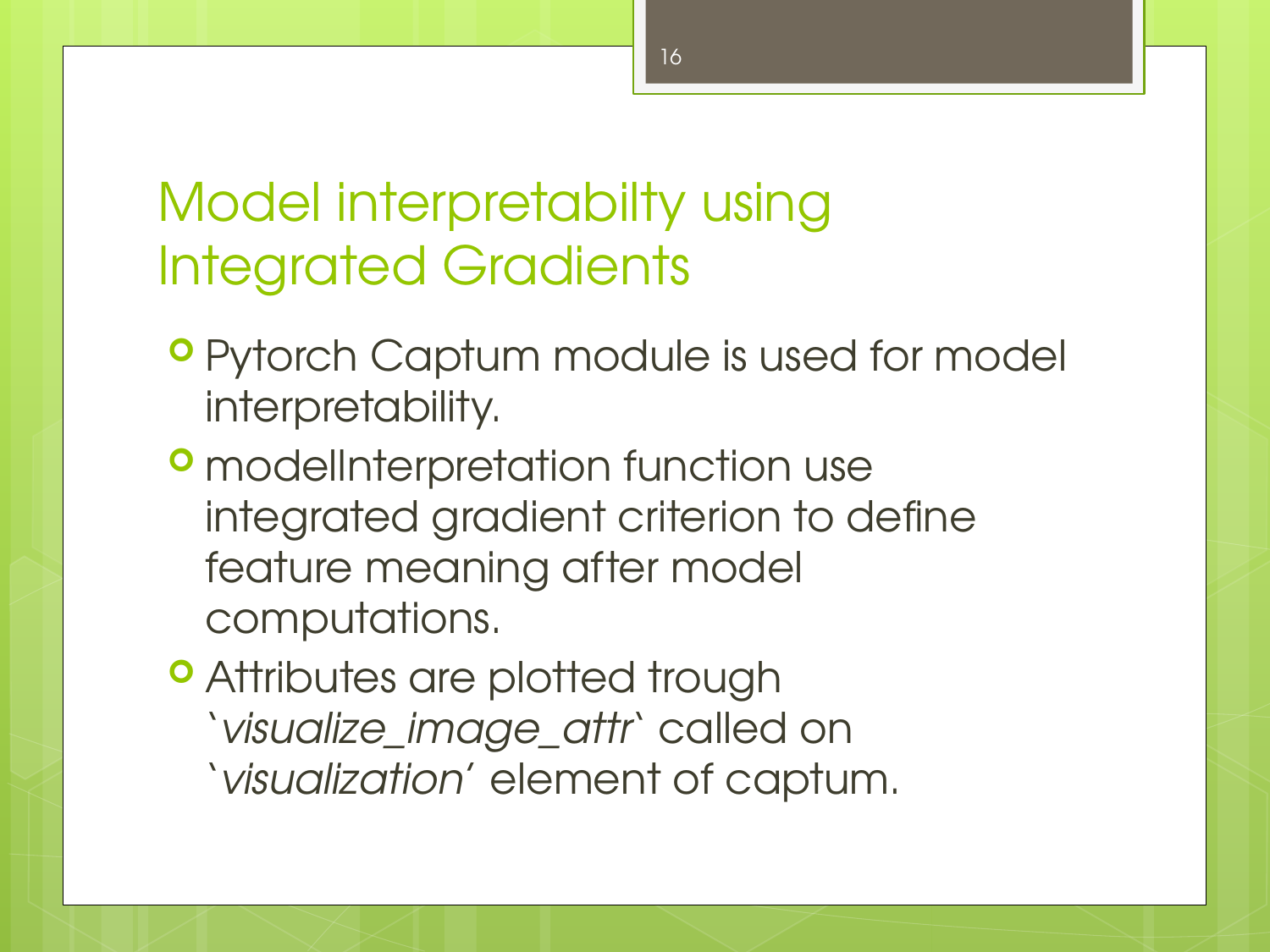

16
# Model interpretabilty using Integrated Gradients
Pytorch Captum module is used for model interpretability.
modelInterpretation function use integrated gradient criterion to define feature meaning after model computations.
Attributes are plotted trough ‘visualize_image_attr‘ called on ‘visualization’ element of captum.